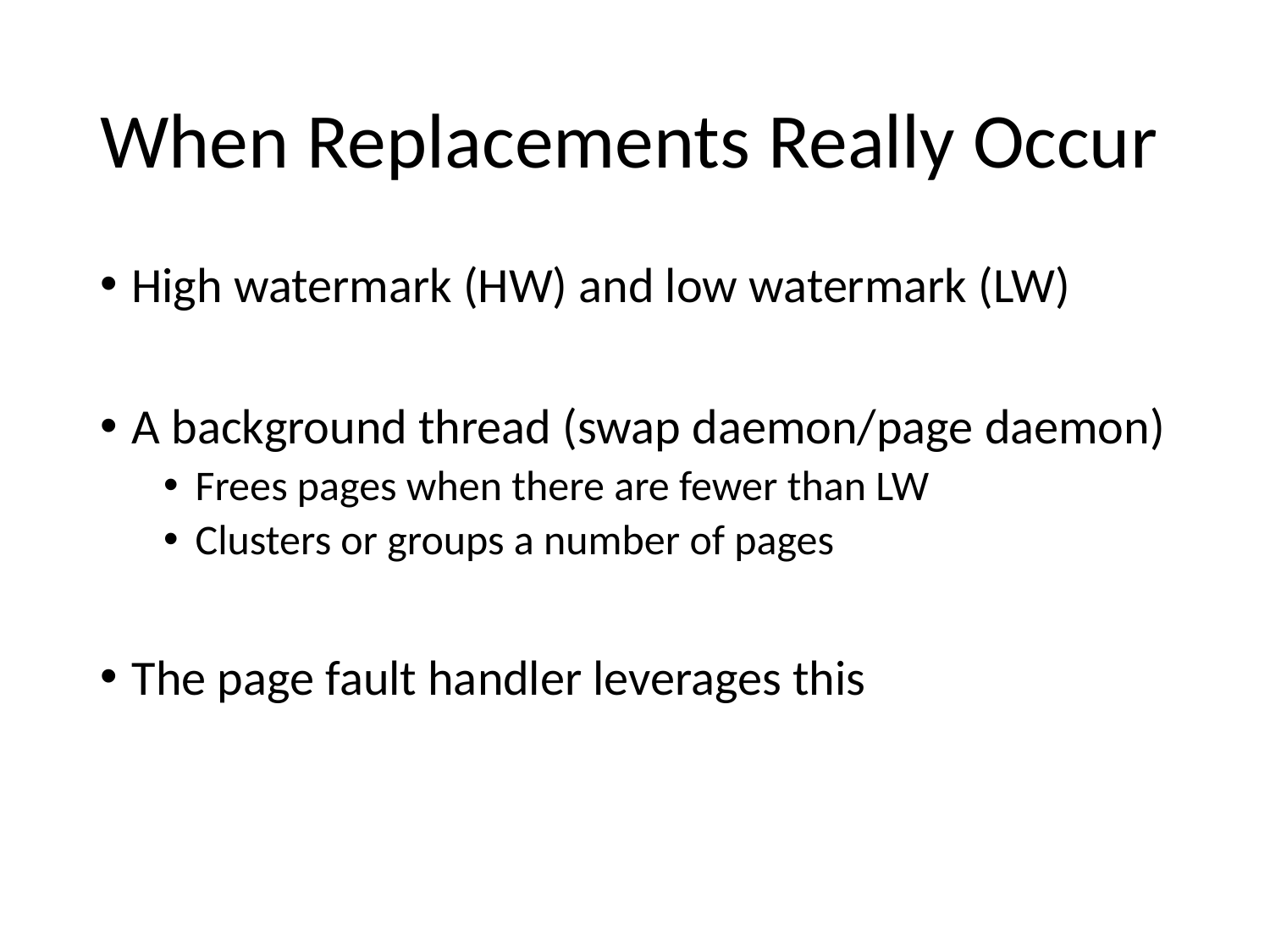

# When Replacements Really Occur
High watermark (HW) and low watermark (LW)

A background thread (swap daemon/page daemon)
Frees pages when there are fewer than LW
Clusters or groups a number of pages

The page fault handler leverages this